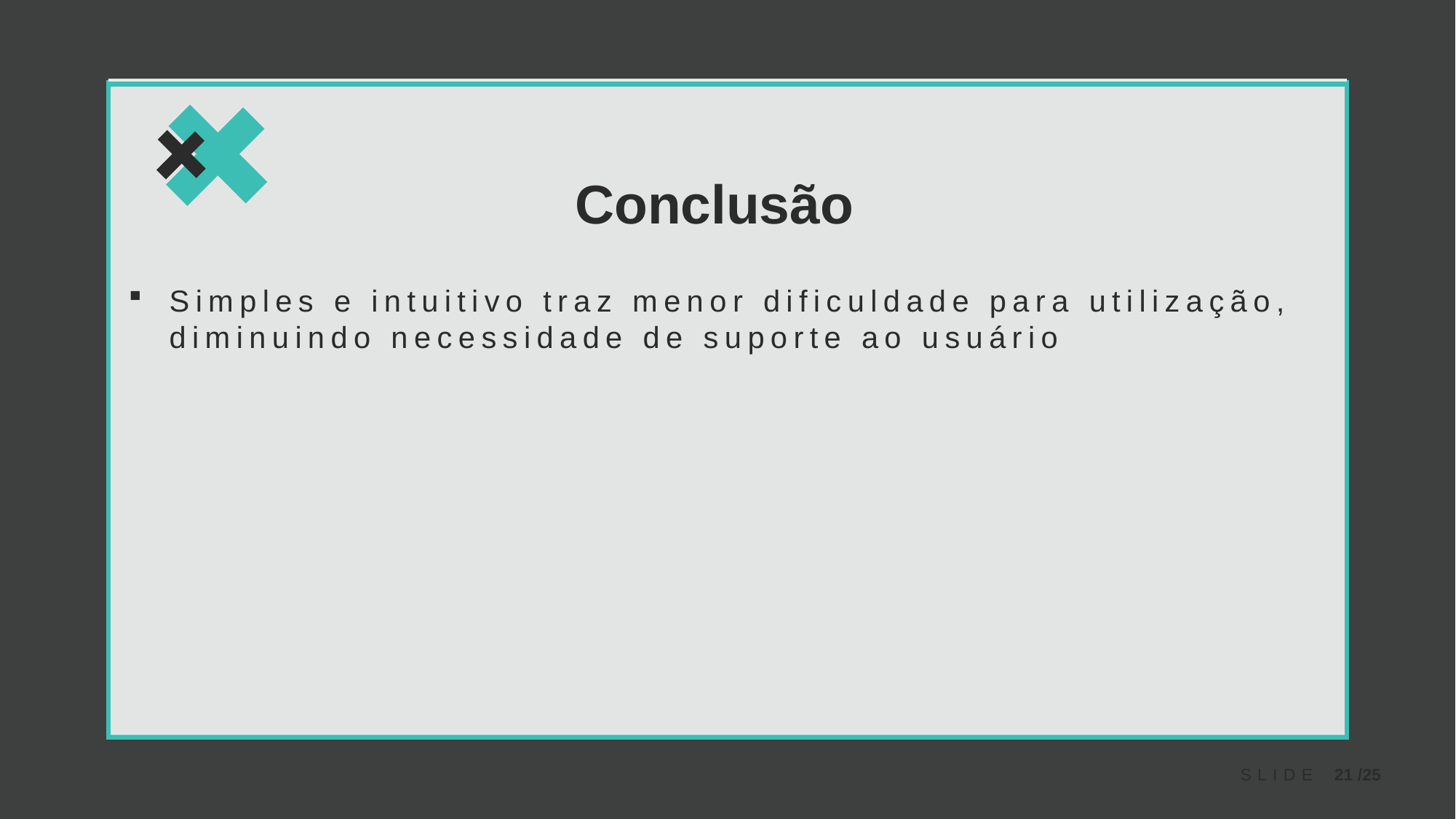

Conclusão
Simples e intuitivo traz menor dificuldade para utilização, diminuindo necessidade de suporte ao usuário